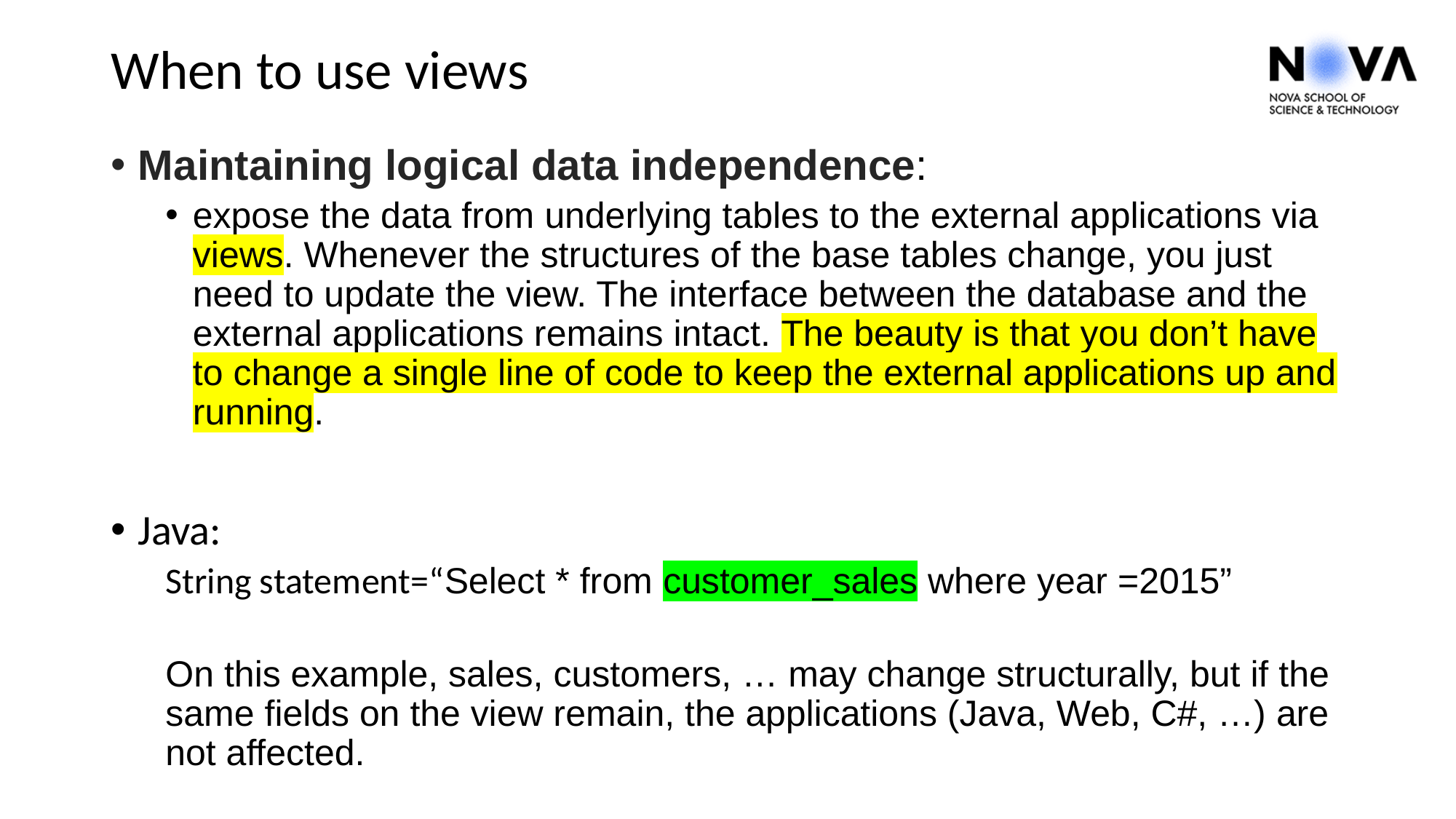

# When to use views
Maintaining logical data independence:
expose the data from underlying tables to the external applications via views. Whenever the structures of the base tables change, you just need to update the view. The interface between the database and the external applications remains intact. The beauty is that you don’t have to change a single line of code to keep the external applications up and running.

Java:
String statement=“Select * from customer_sales where year =2015”

On this example, sales, customers, … may change structurally, but if the same fields on the view remain, the applications (Java, Web, C#, …) are not affected.